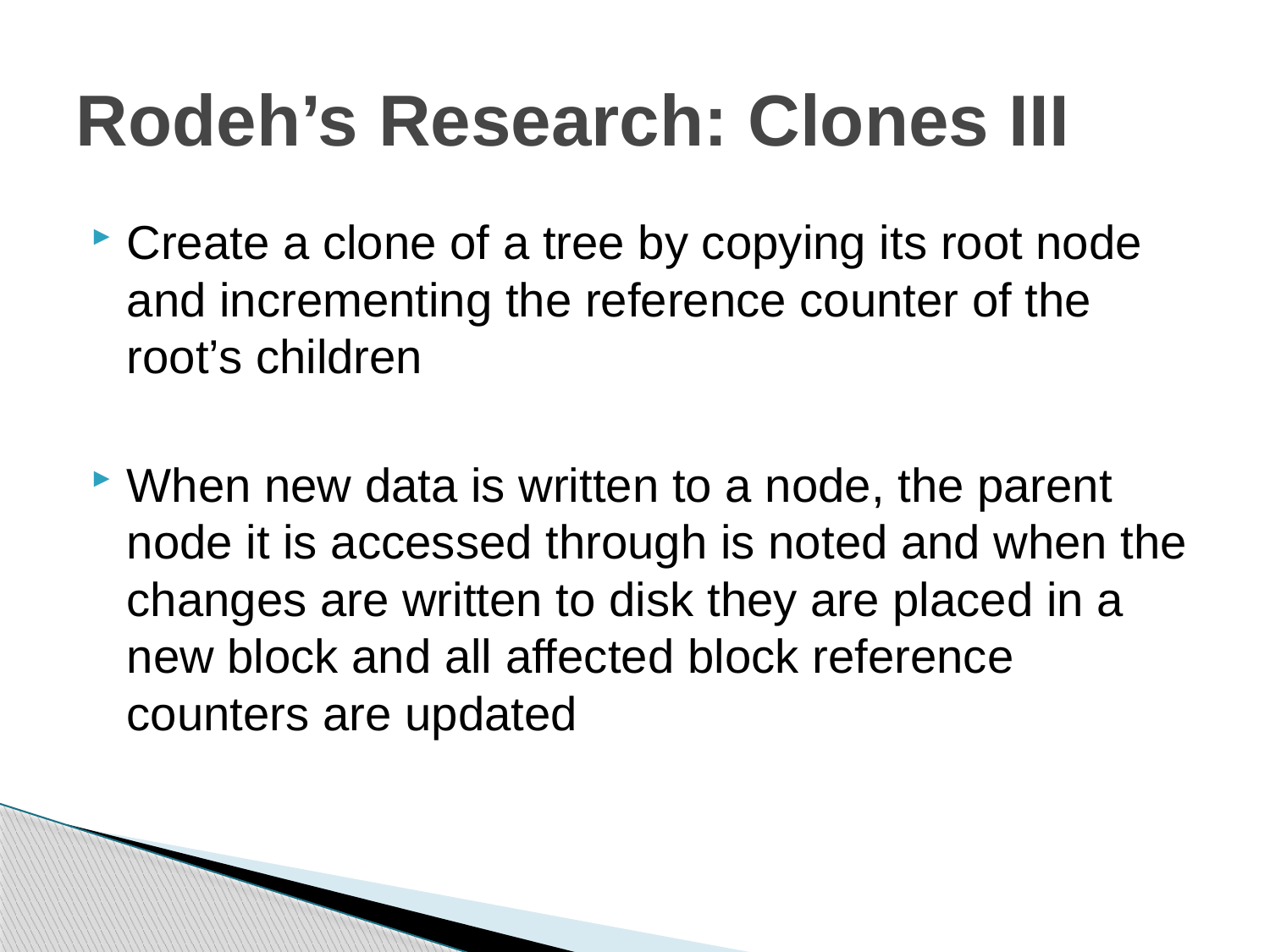

# Rodeh’s Research: Clones III
Create a clone of a tree by copying its root node and incrementing the reference counter of the root’s children

When new data is written to a node, the parent node it is accessed through is noted and when the changes are written to disk they are placed in a new block and all affected block reference counters are updated